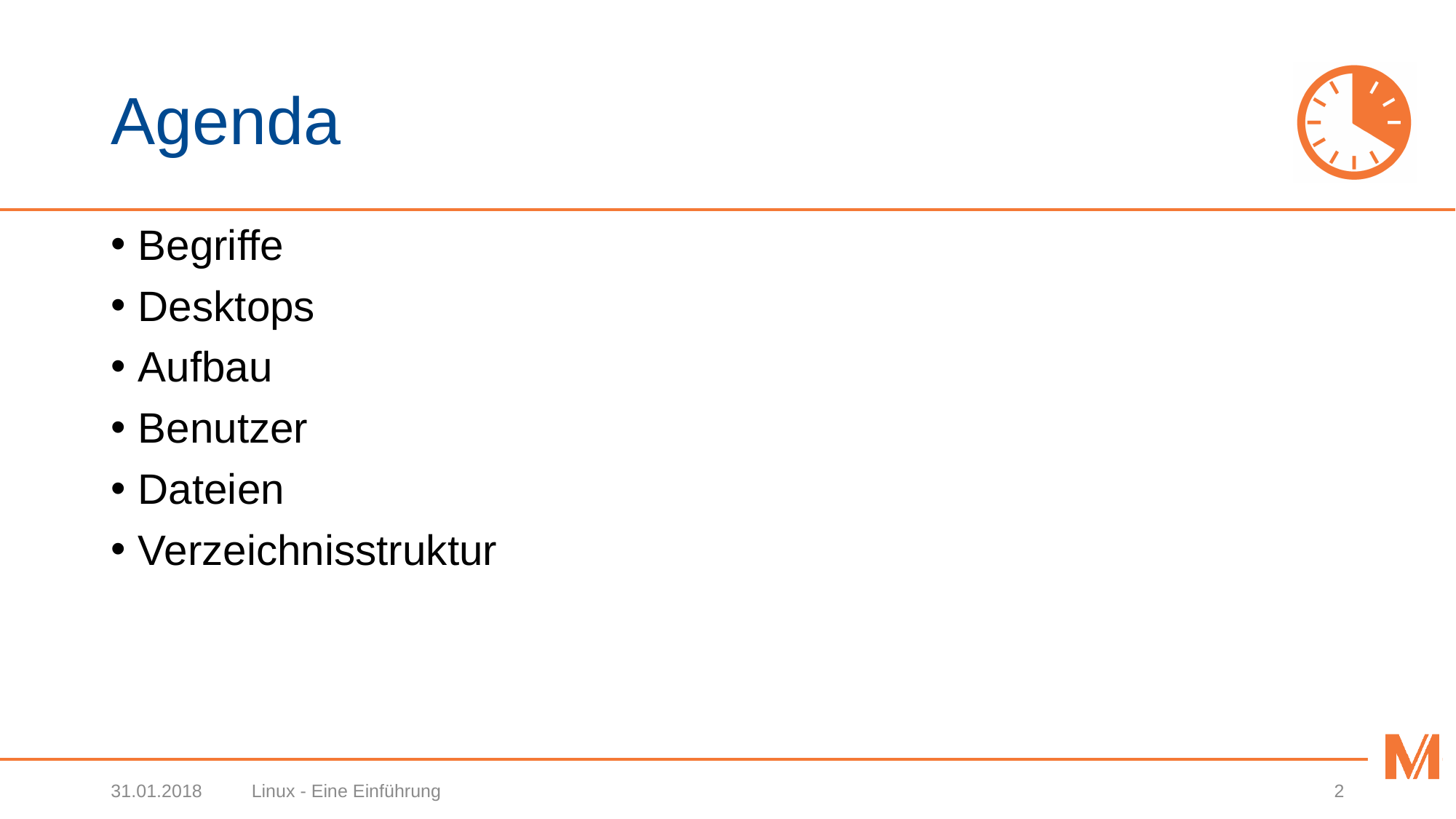

# Agenda
Begriffe
Desktops
Aufbau
Benutzer
Dateien
Verzeichnisstruktur
31.01.2018
Linux - Eine Einführung
2